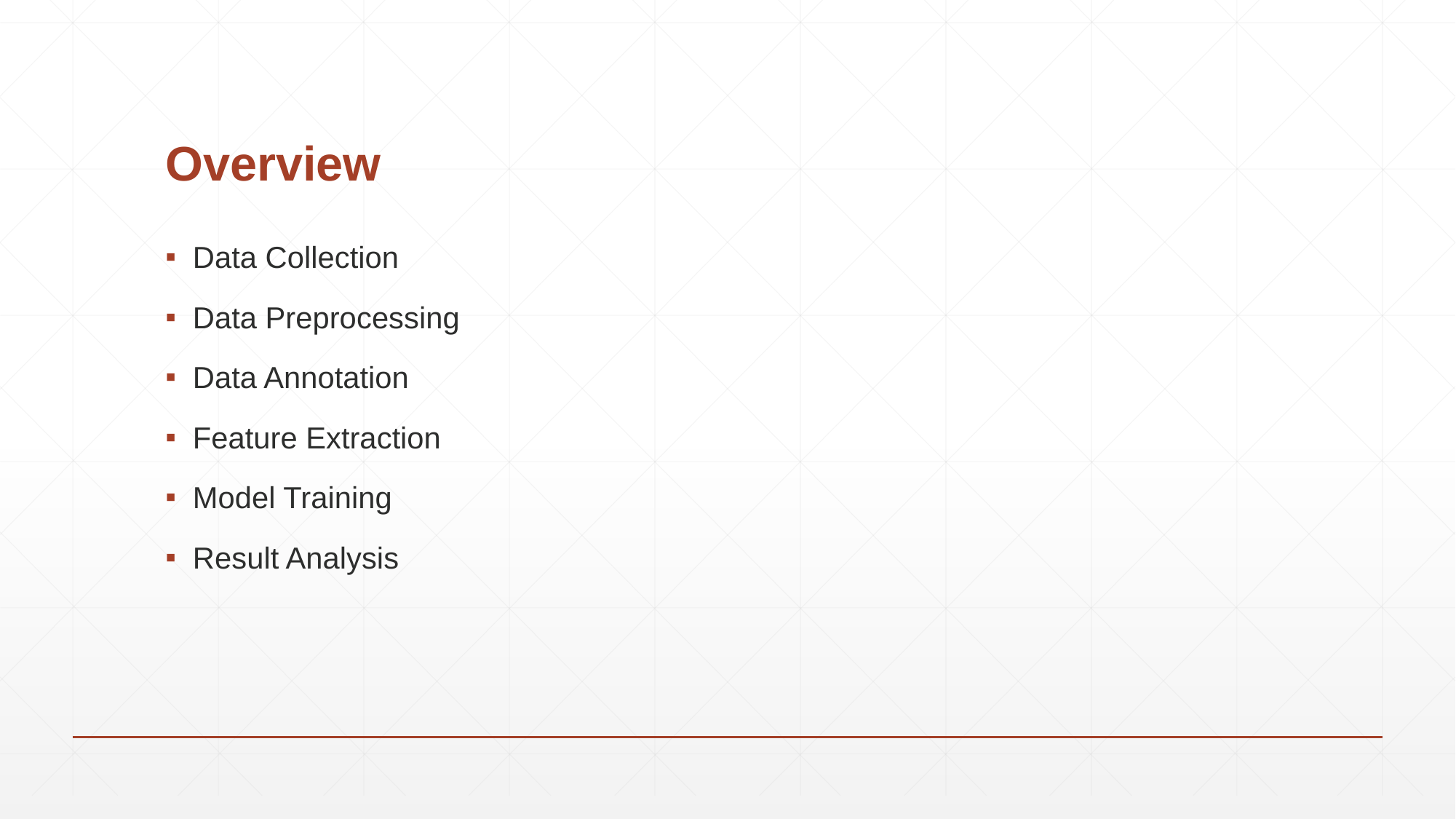

# Overview
Data Collection
Data Preprocessing
Data Annotation
Feature Extraction
Model Training
Result Analysis